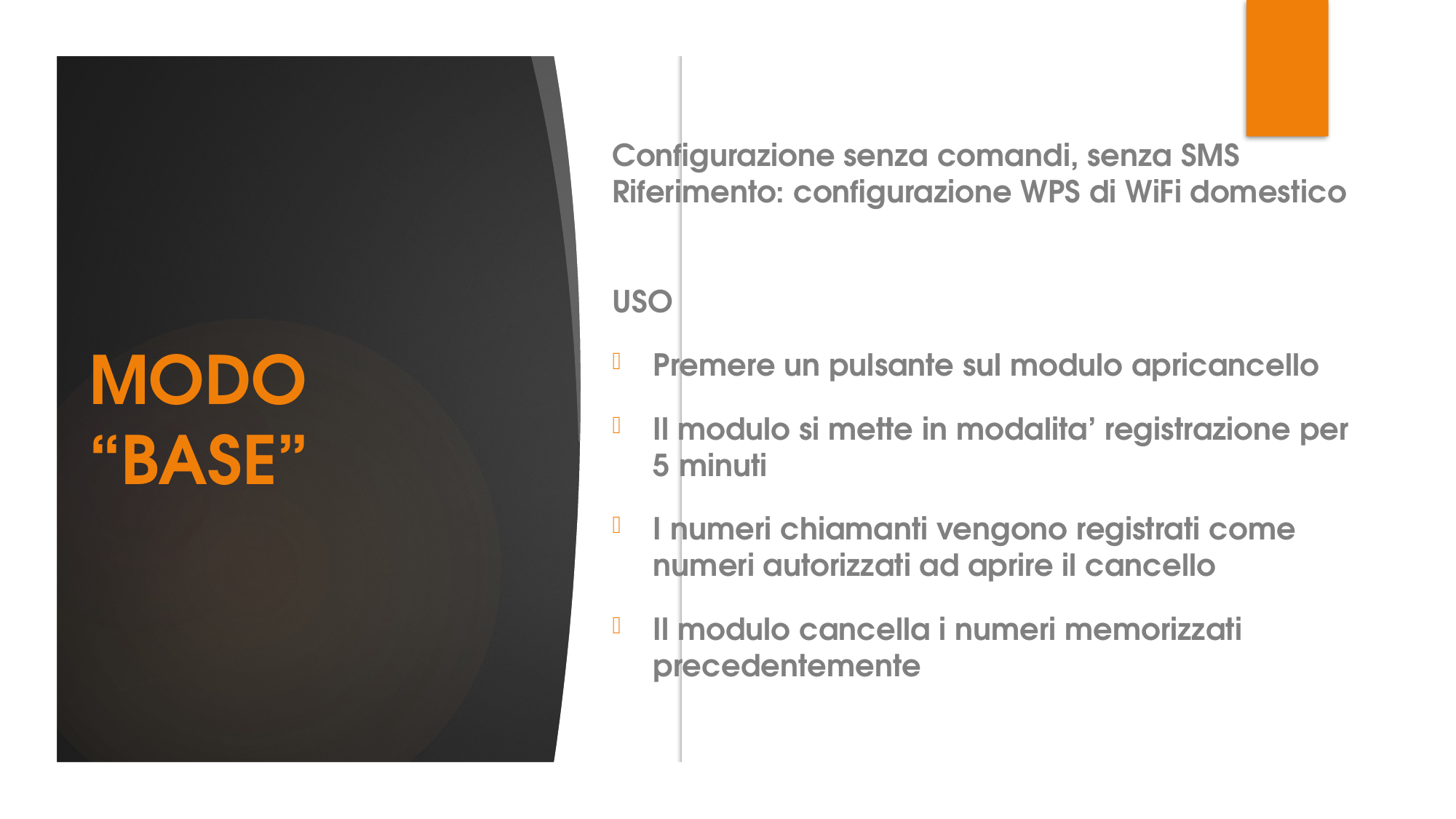

Configurazione senza comandi, senza SMS
Riferimento: configurazione WPS di WiFi domestico

USO
Premere un pulsante sul modulo apricancello
Il modulo si mette in modalita’ registrazione per 5 minuti
I numeri chiamanti vengono registrati come numeri autorizzati ad aprire il cancello
Il modulo cancella i numeri memorizzati precedentemente
# MODO “BASE”